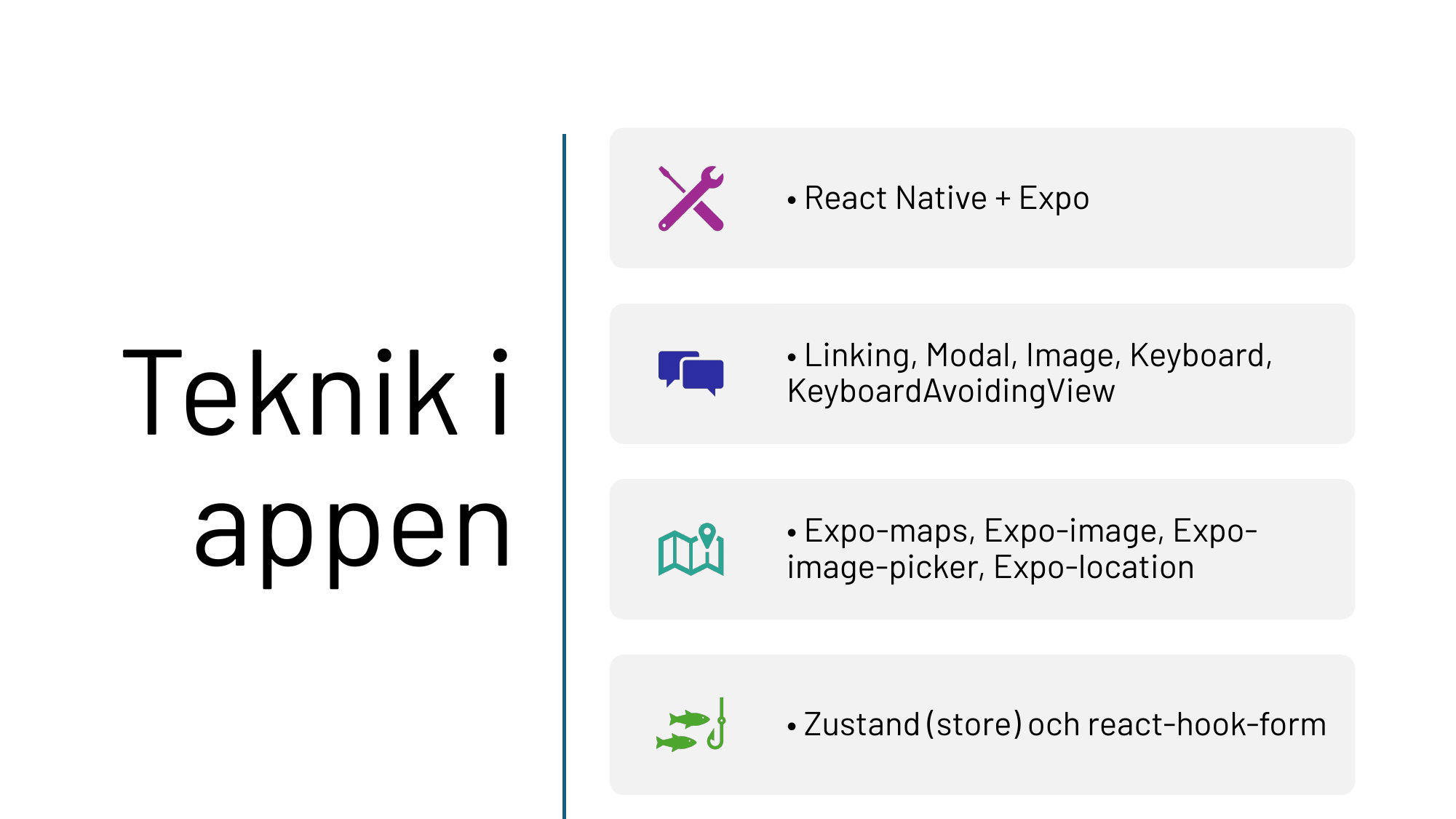

# Teknik i appen
• React Native + Expo
• Linking, Modal, Image, Keyboard, KeyboardAvoidingView
• Expo-maps, Expo-image, Expo-image-picker, Expo-location
• Zustand (store) och react-hook-form